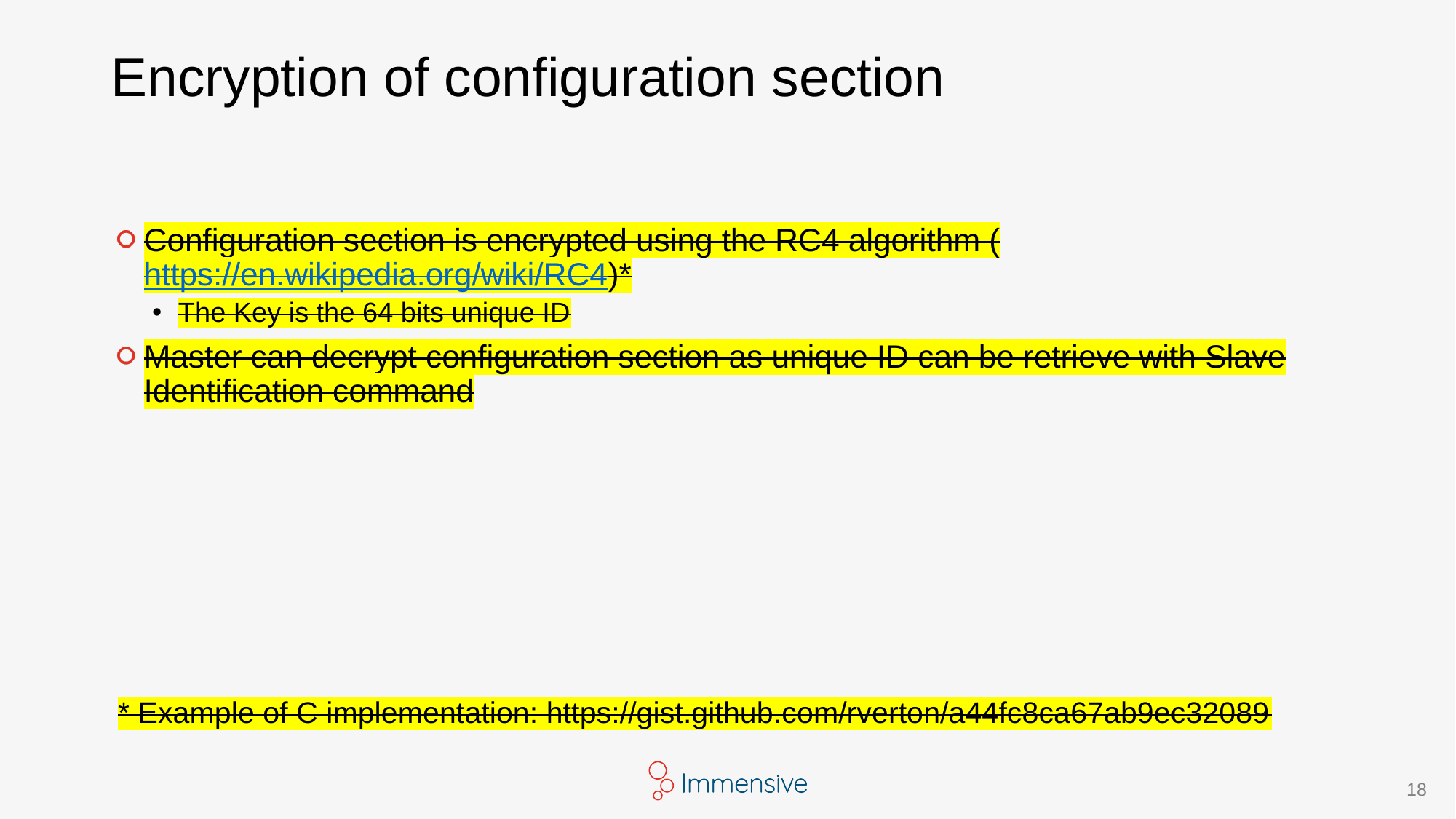

# Encryption of configuration section
Configuration section is encrypted using the RC4 algorithm (https://en.wikipedia.org/wiki/RC4)*
The Key is the 64 bits unique ID
Master can decrypt configuration section as unique ID can be retrieve with Slave Identification command

* Example of C implementation: https://gist.github.com/rverton/a44fc8ca67ab9ec32089
18